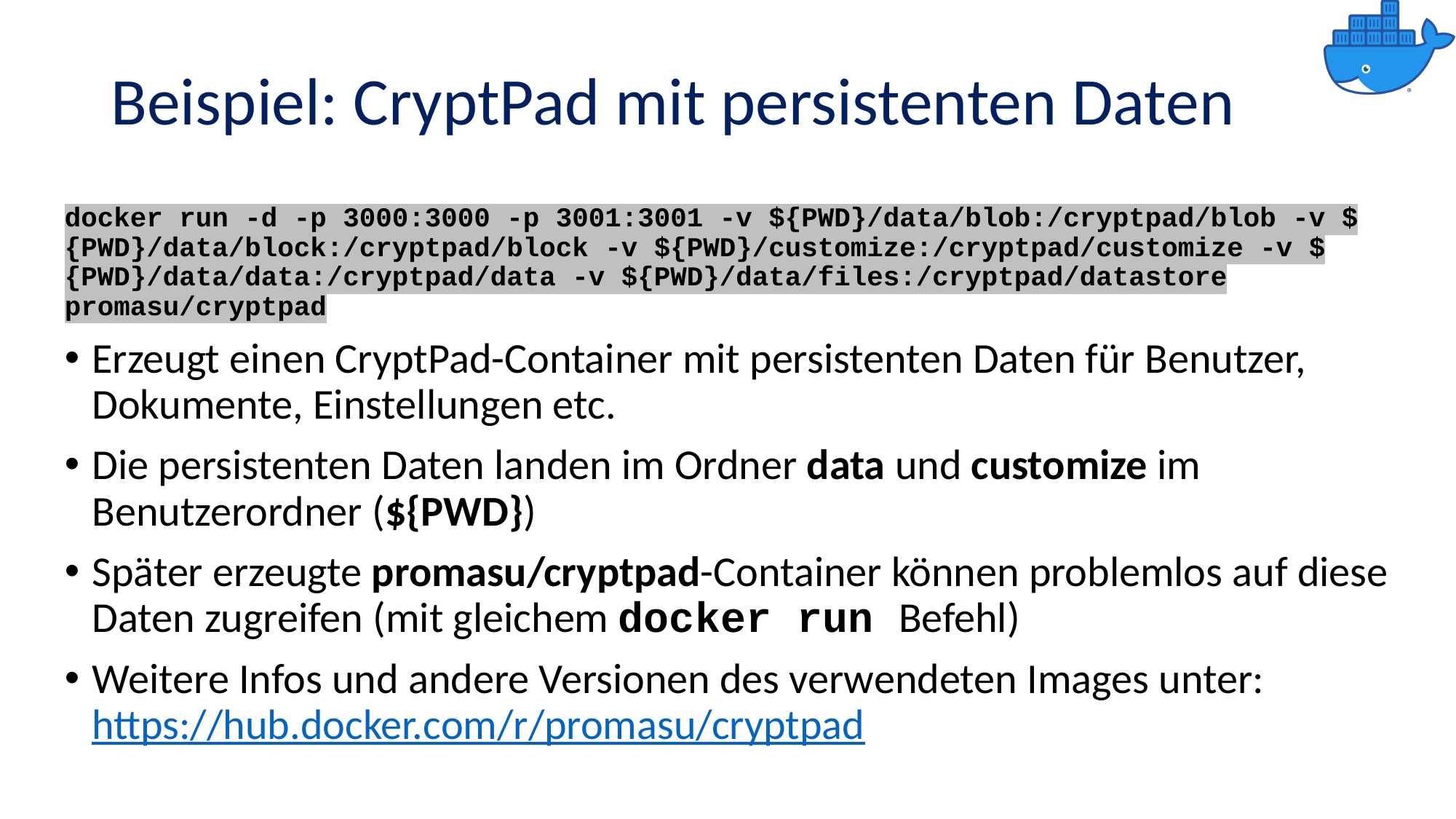

# Beispiel: CryptPad mit persistenten Daten
docker run -d -p 3000:3000 -p 3001:3001 -v ${PWD}/data/blob:/cryptpad/blob -v ${PWD}/data/block:/cryptpad/block -v ${PWD}/customize:/cryptpad/customize -v ${PWD}/data/data:/cryptpad/data -v ${PWD}/data/files:/cryptpad/datastore promasu/cryptpad
Erzeugt einen CryptPad-Container mit persistenten Daten für Benutzer, Dokumente, Einstellungen etc.
Die persistenten Daten landen im Ordner data und customize im Benutzerordner (${PWD})
Später erzeugte promasu/cryptpad-Container können problemlos auf diese Daten zugreifen (mit gleichem docker run Befehl)
Weitere Infos und andere Versionen des verwendeten Images unter: https://hub.docker.com/r/promasu/cryptpad